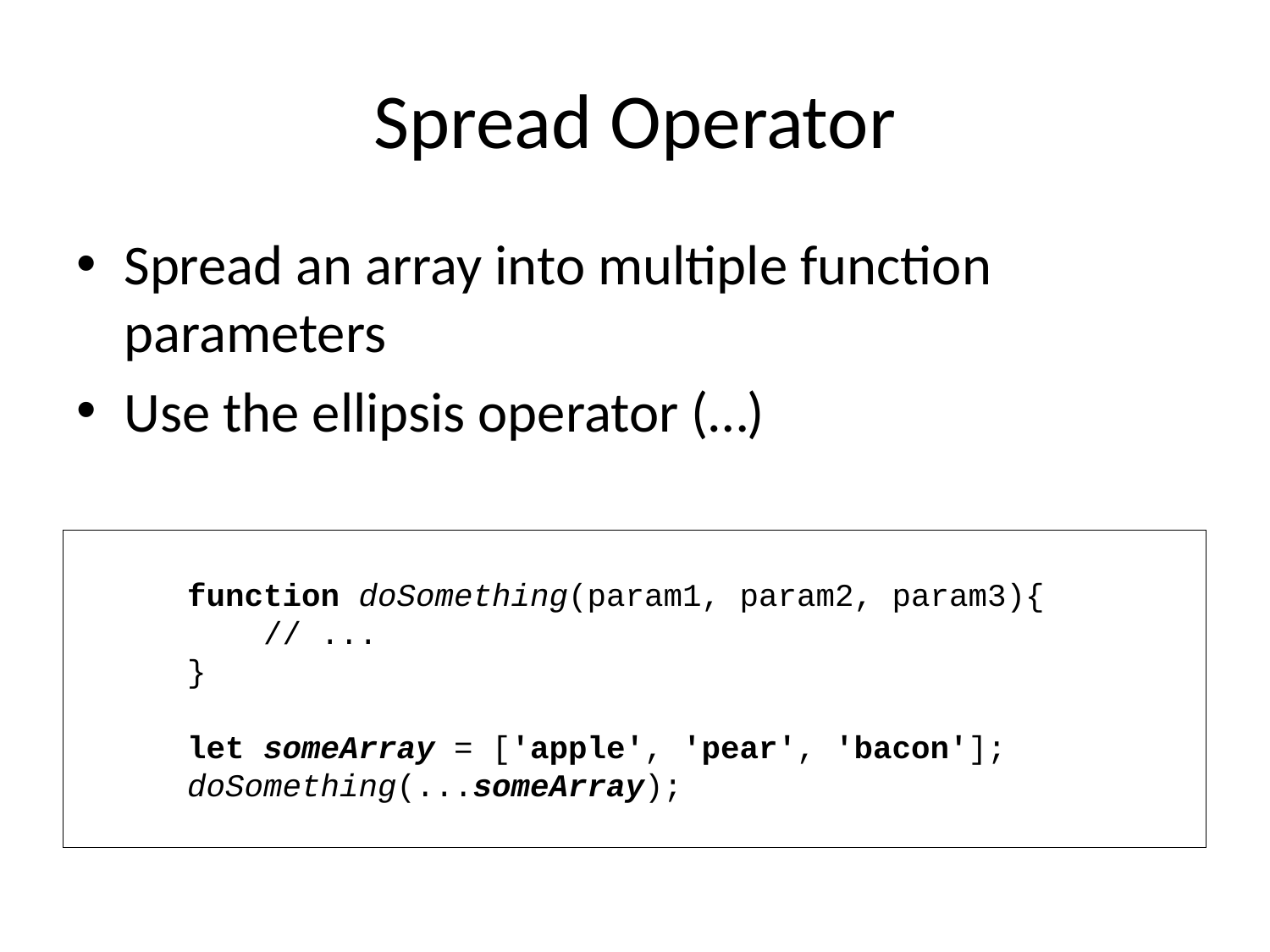

# Spread Operator
Spread an array into multiple function parameters
Use the ellipsis operator (…)

function doSomething(param1, param2, param3){
    // ...
}
let someArray = ['apple', 'pear', 'bacon'];
doSomething(...someArray);